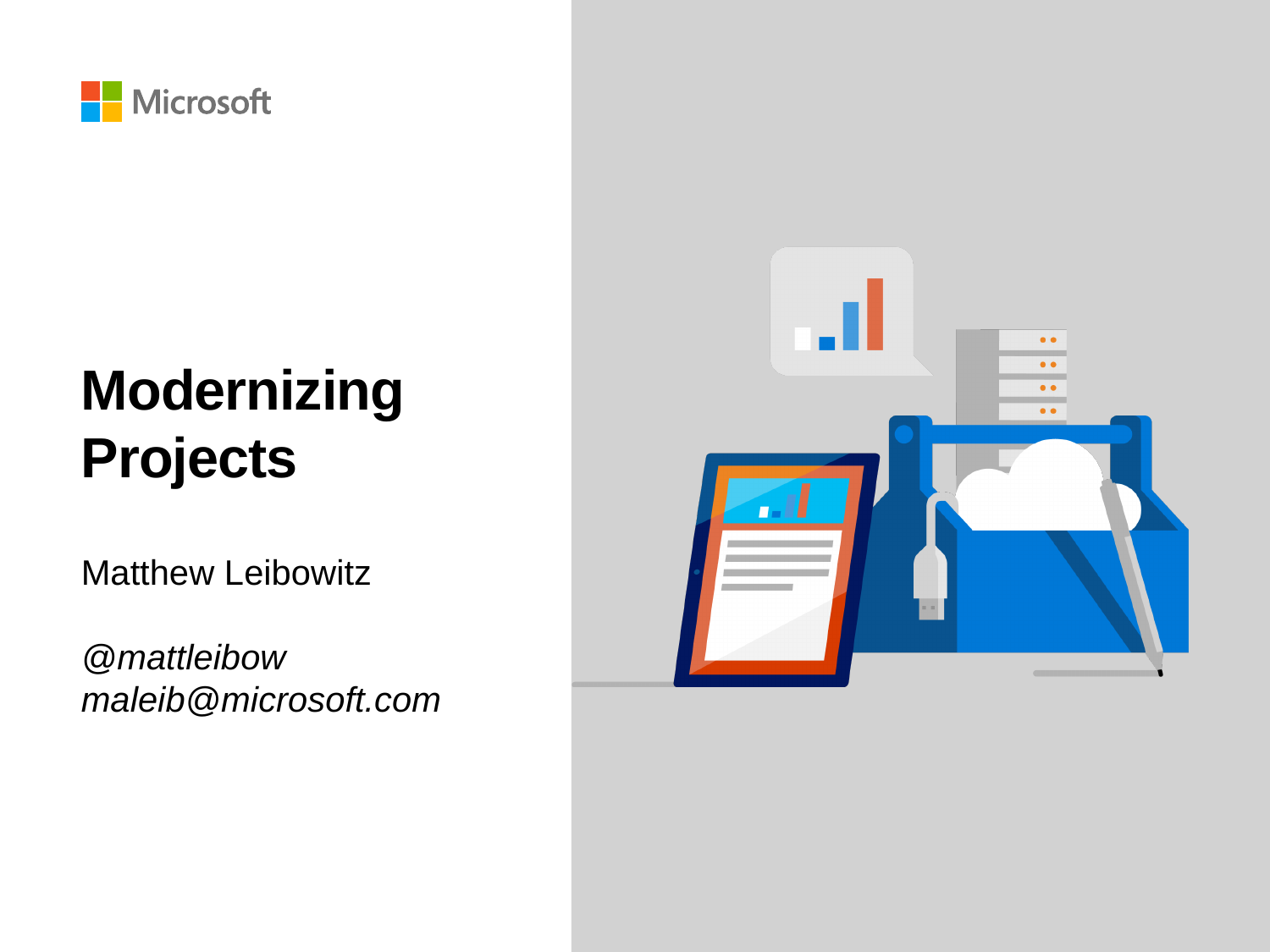

# Modernizing Projects
Matthew Leibowitz

@mattleibow
maleib@microsoft.com